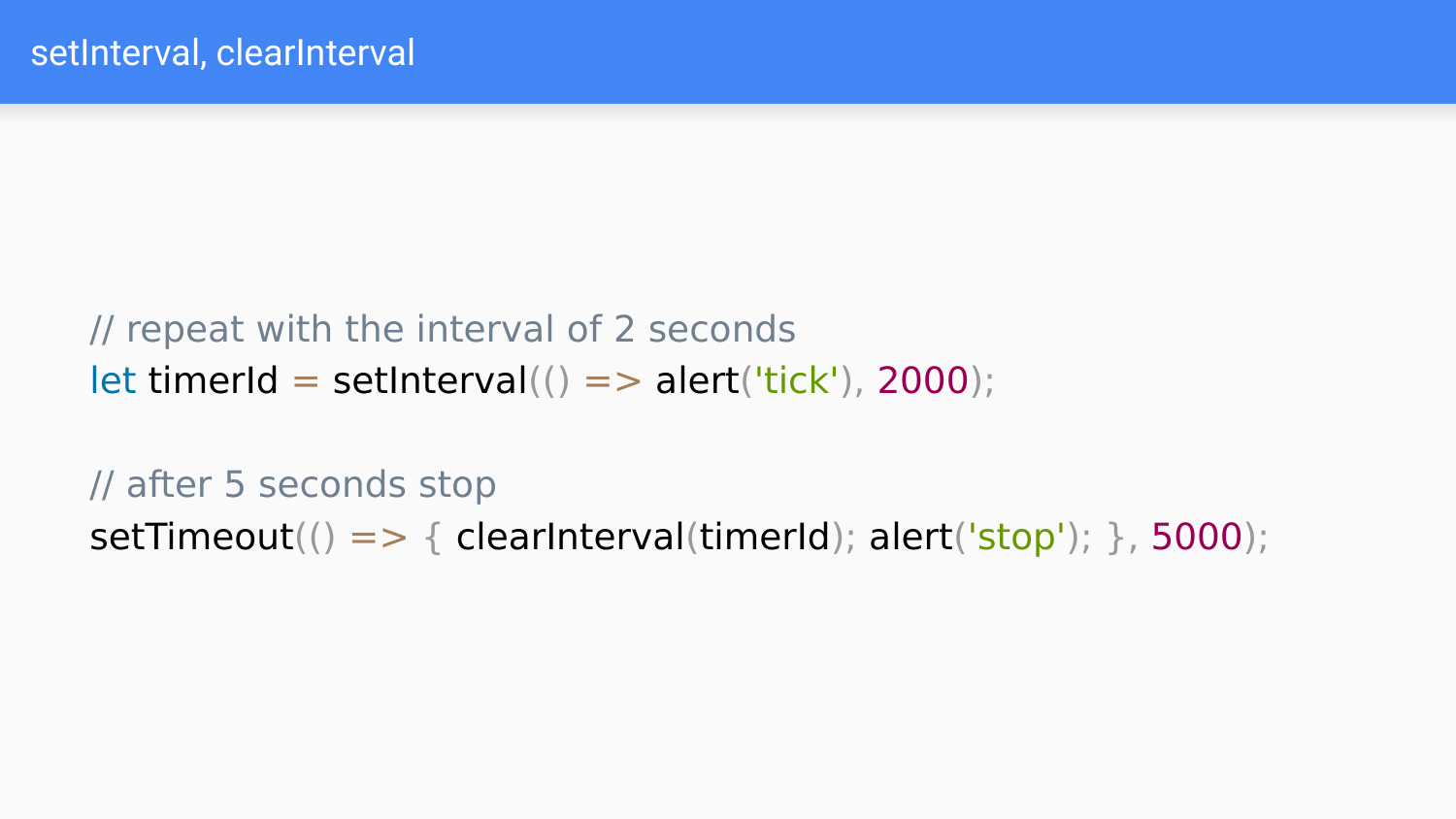

# setInterval, clearInterval
// repeat with the interval of 2 seconds
let timerId = setInterval(() => alert('tick'), 2000);
// after 5 seconds stop
setTimeout(() => { clearInterval(timerId); alert('stop'); }, 5000);